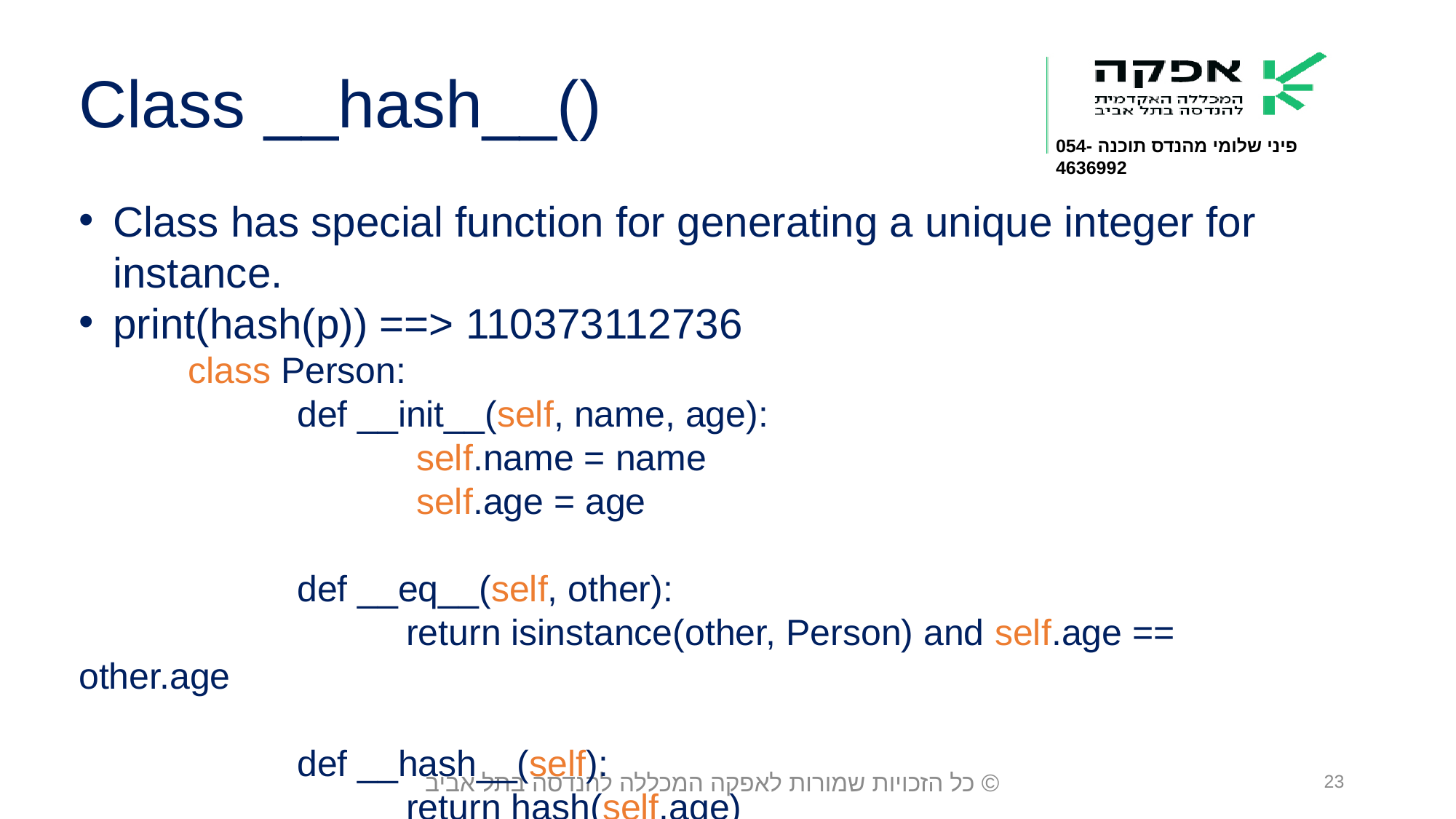

Class __hash__()
Class has special function for generating a unique integer for  instance.
print(hash(p)) ==> 110373112736
	class Person:
    		def __init__(self, name, age):
        			 self.name = name
			 self.age = age

		def __eq__(self, other):
        			return isinstance(other, Person) and self.age == other.age

    		def __hash__(self):
        			return hash(self.age)
© כל הזכויות שמורות לאפקה המכללה להנדסה בתל אביב
23